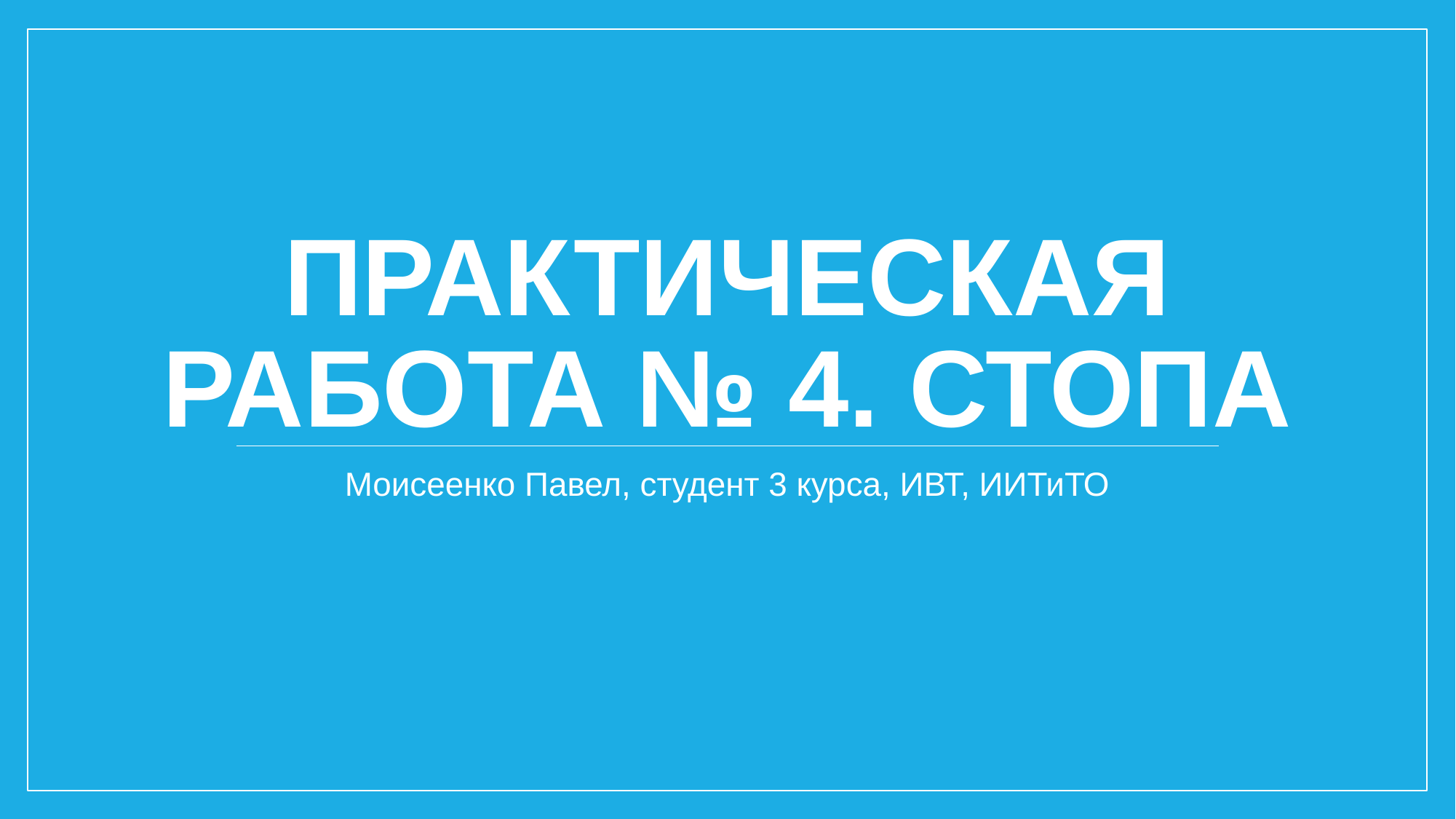

# Практическая работа № 4. Стопа
Моисеенко Павел, студент 3 курса, ИВТ, ИИТиТО